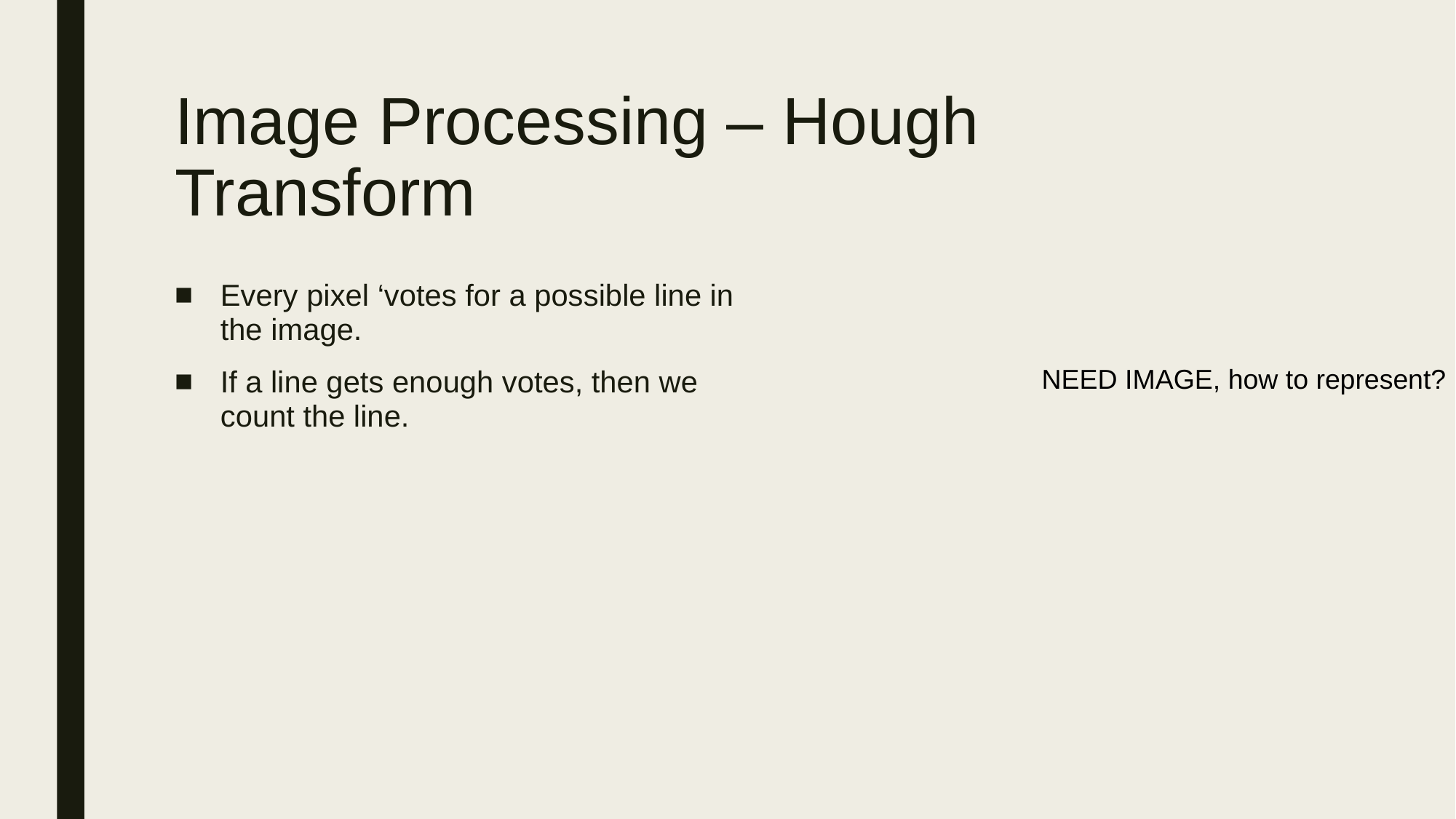

# Image Processing – Hough Transform
Every pixel ‘votes for a possible line in the image.
If a line gets enough votes, then we count the line.
NEED IMAGE, how to represent?